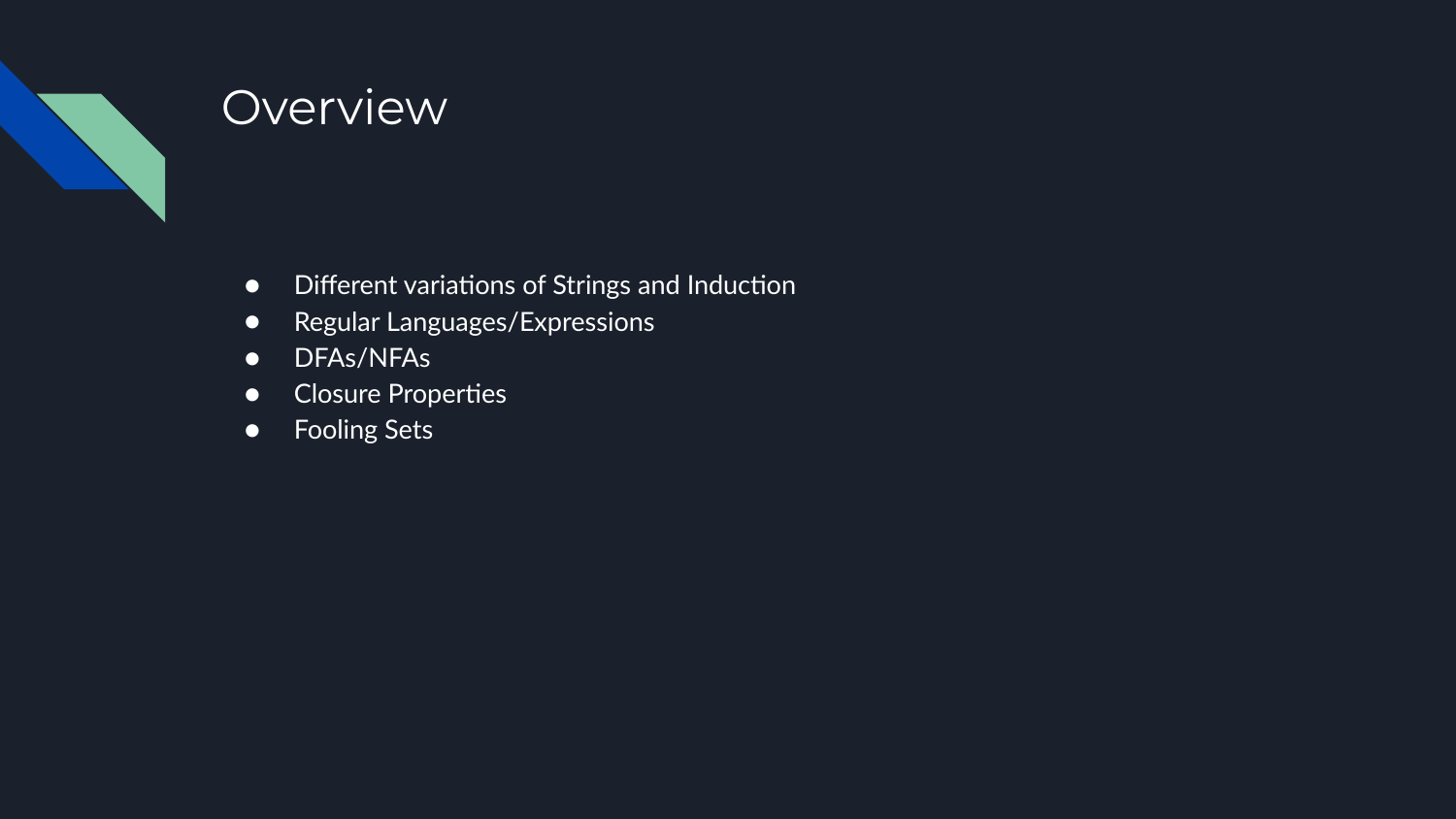

# Overview
Different variations of Strings and Induction
Regular Languages/Expressions
DFAs/NFAs
Closure Properties
Fooling Sets